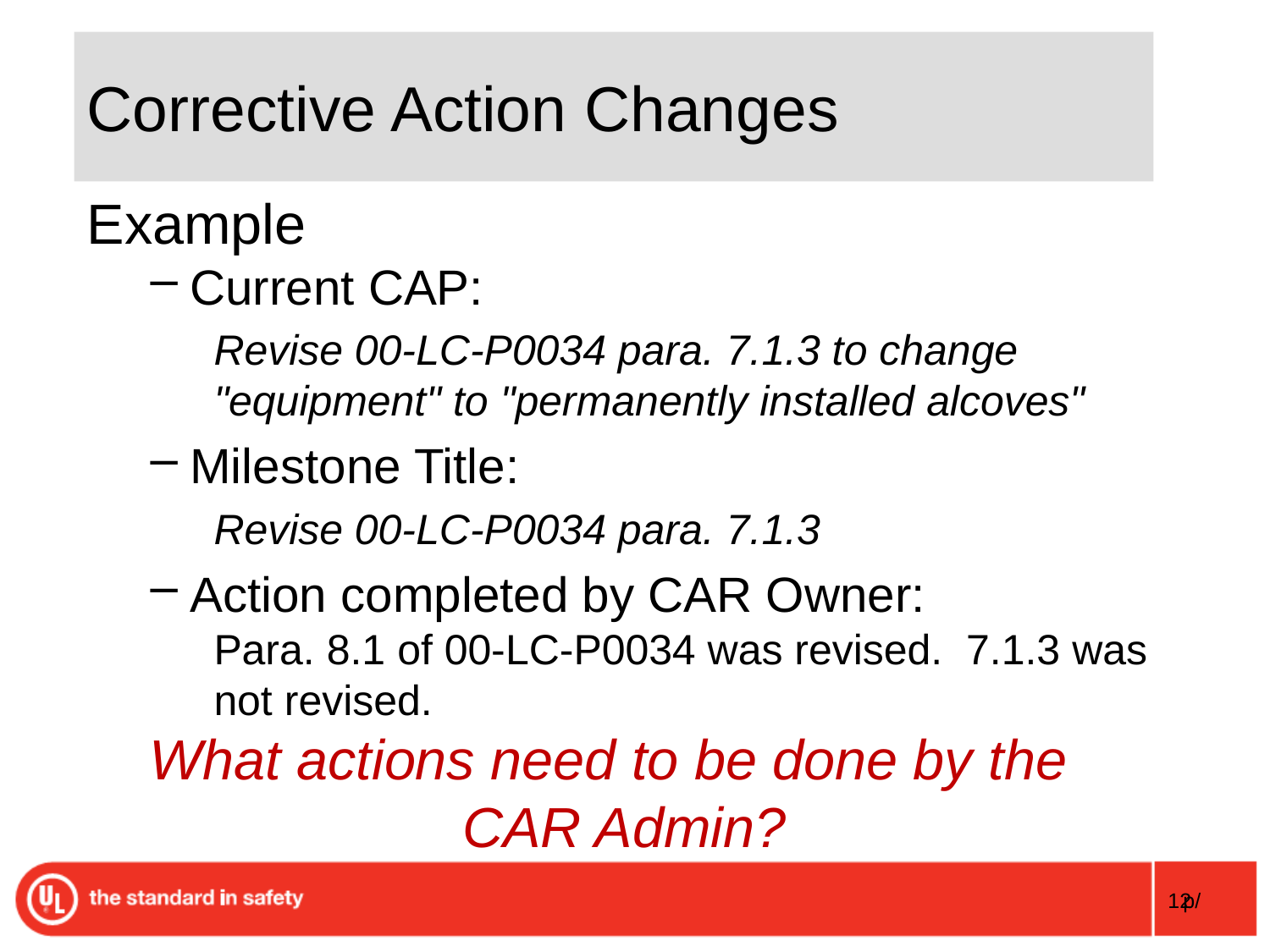

# Corrective Action Changes
Example
Current CAP:
Revise 00-LC-P0034 para. 7.1.3 to change "equipment" to "permanently installed alcoves"
Milestone Title:
Revise 00-LC-P0034 para. 7.1.3
Action completed by CAR Owner:
Para. 8.1 of 00-LC-P0034 was revised.  7.1.3 was not revised.
What actions need to be done by the   CAR Admin?